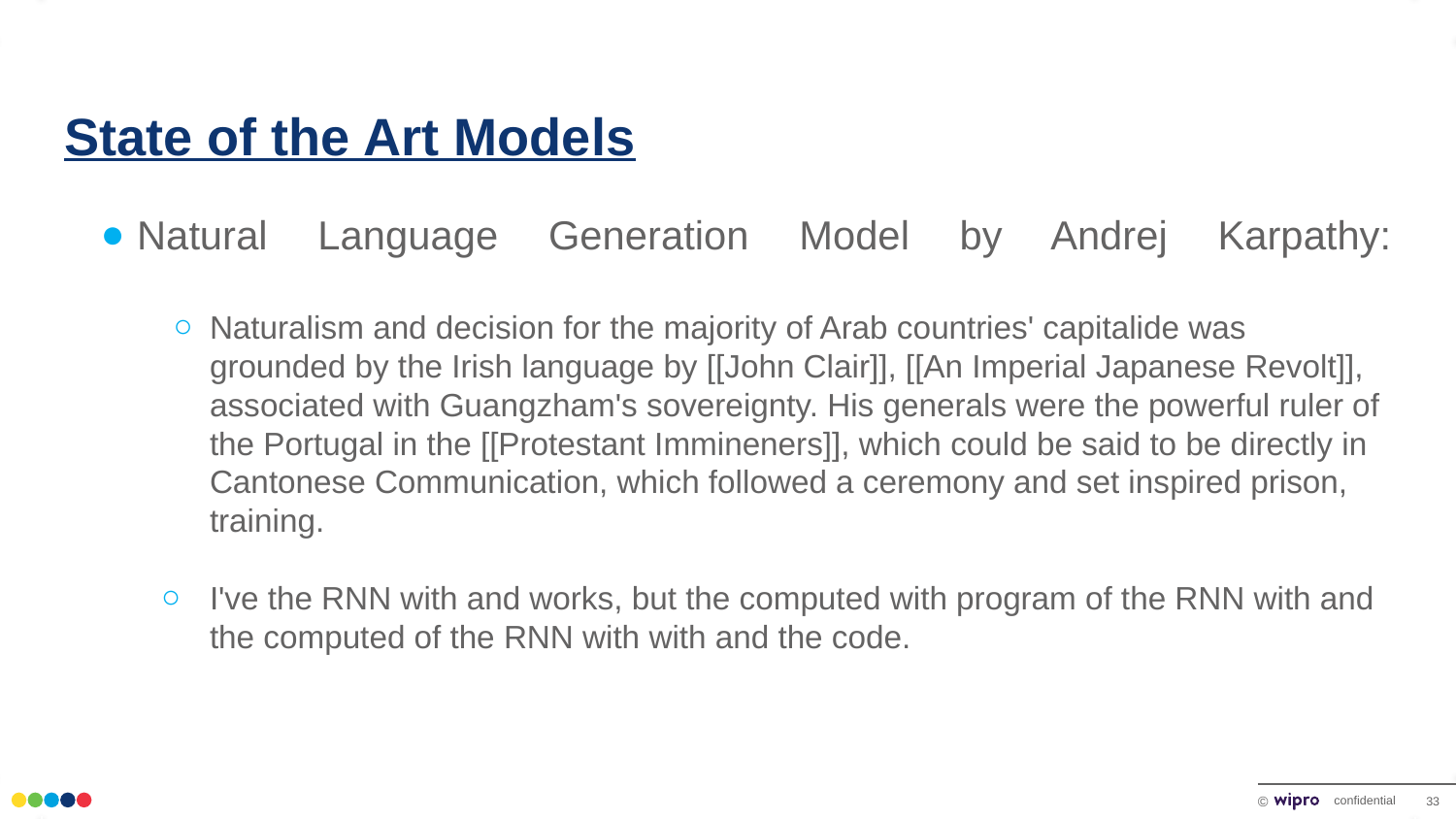

#
State of the Art Models
Natural Language Generation Model by Andrej Karpathy:
Naturalism and decision for the majority of Arab countries' capitalide was grounded by the Irish language by [[John Clair]], [[An Imperial Japanese Revolt]], associated with Guangzham's sovereignty. His generals were the powerful ruler of the Portugal in the [[Protestant Immineners]], which could be said to be directly in Cantonese Communication, which followed a ceremony and set inspired prison, training.
I've the RNN with and works, but the computed with program of the RNN with and the computed of the RNN with with and the code.